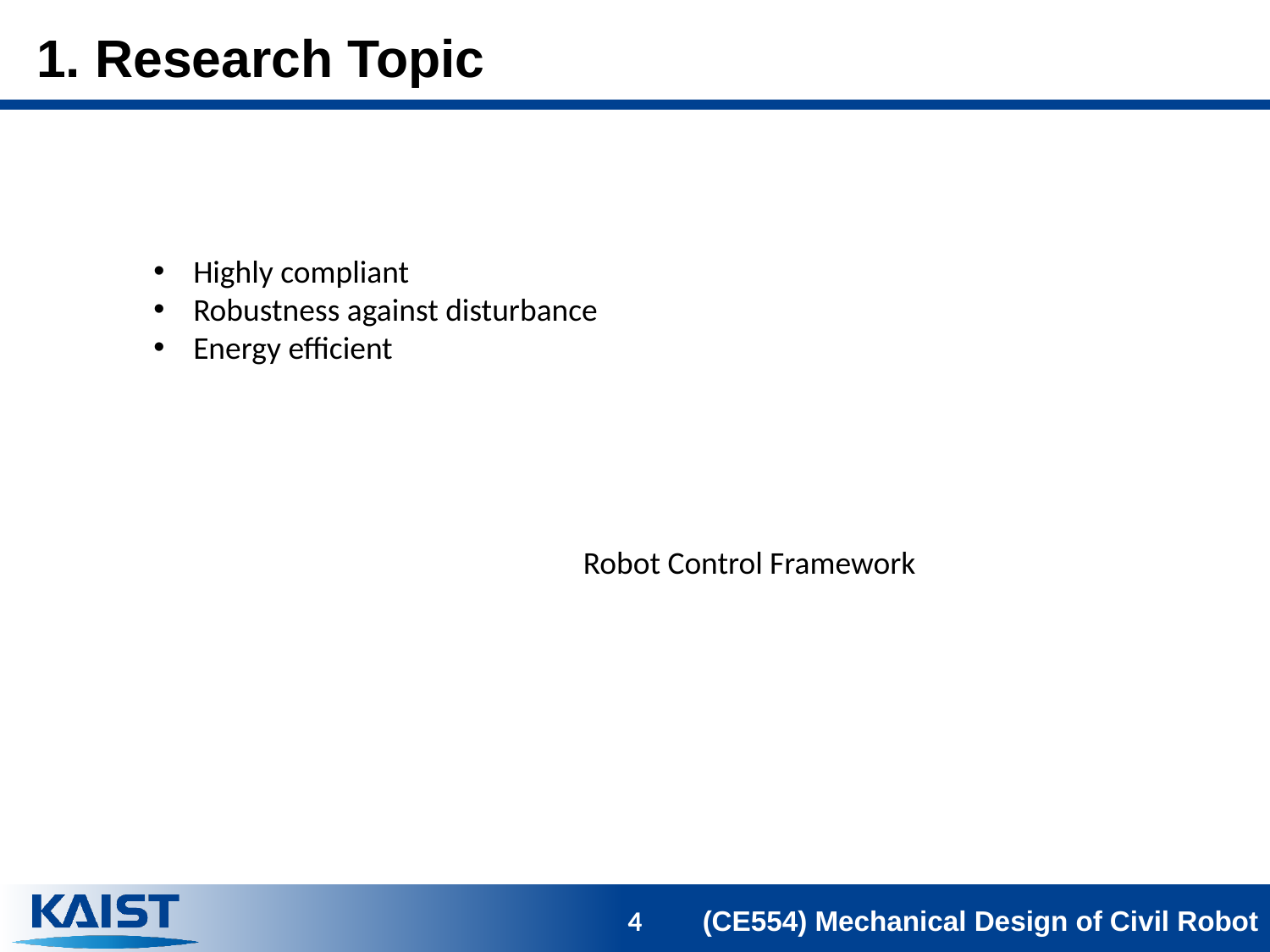

# 1. Research Topic
Highly compliant
Robustness against disturbance
Energy efficient
Robot Control Framework